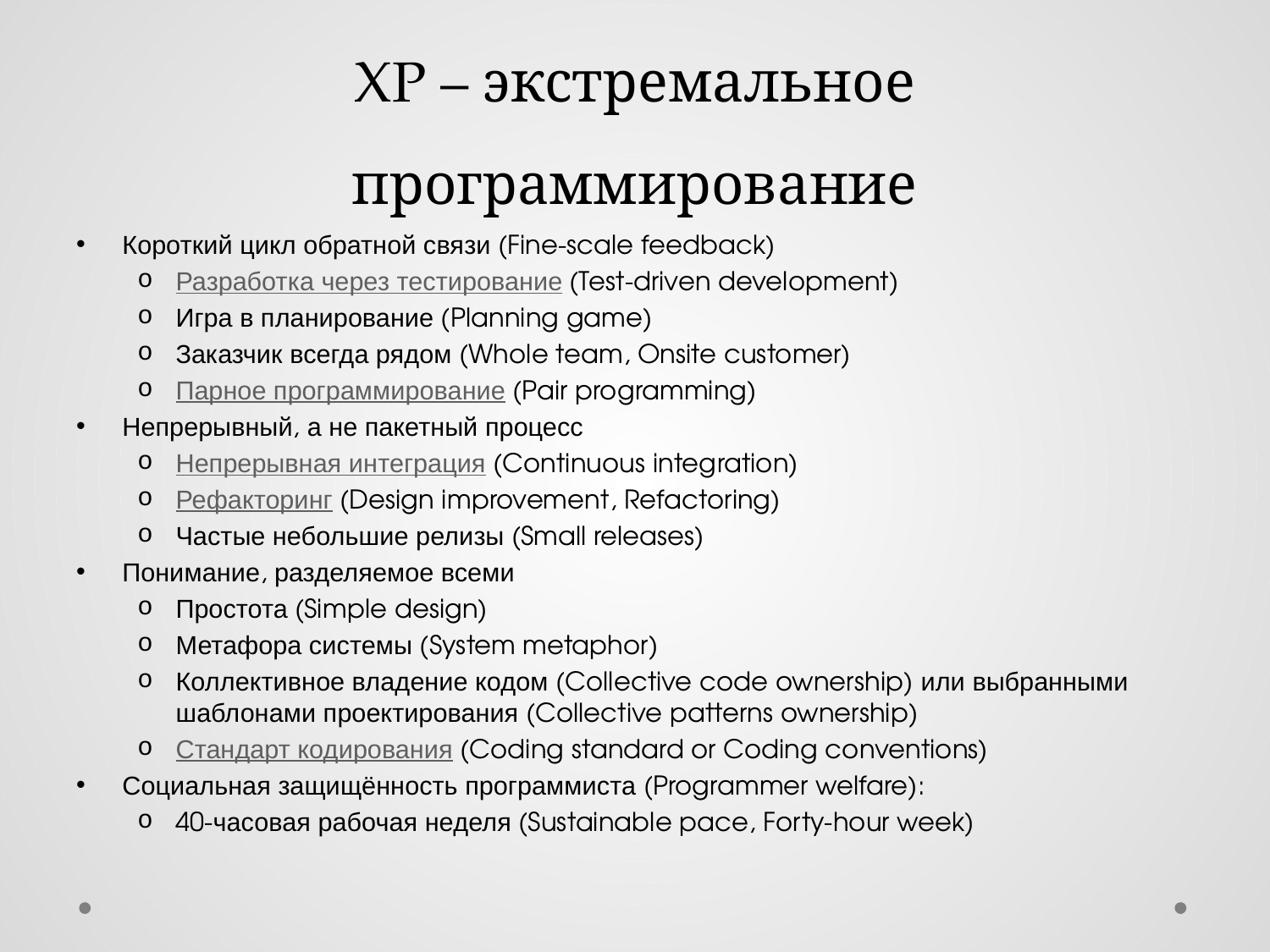

# XP – экстремальное программирование
Короткий цикл обратной связи (Fine-scale feedback)
Разработка через тестирование (Test-driven development)
Игра в планирование (Planning game)
Заказчик всегда рядом (Whole team, Onsite customer)
Парное программирование (Pair programming)
Непрерывный, а не пакетный процесс
Непрерывная интеграция (Continuous integration)
Рефакторинг (Design improvement, Refactoring)
Частые небольшие релизы (Small releases)
Понимание, разделяемое всеми
Простота (Simple design)
Метафора системы (System metaphor)
Коллективное владение кодом (Collective code ownership) или выбранными шаблонами проектирования (Collective patterns ownership)
Стандарт кодирования (Coding standard or Coding conventions)
Социальная защищённость программиста (Programmer welfare):
40-часовая рабочая неделя (Sustainable pace, Forty-hour week)